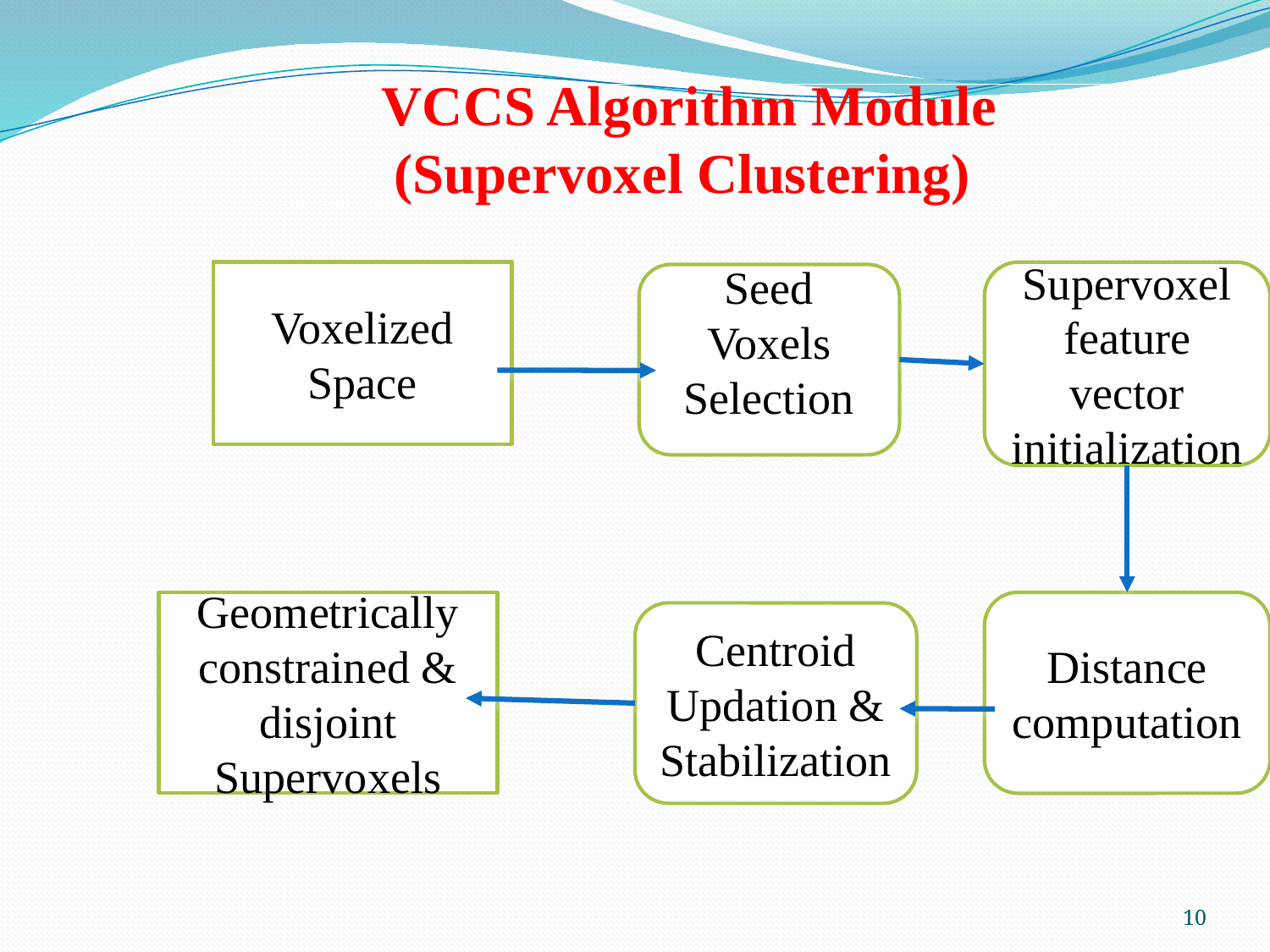

# VCCS Algorithm Module (Supervoxel Clustering)
Voxelized Space
Supervoxel feature vector initialization
Seed Voxels Selection

Geometrically constrained & disjoint Supervoxels
Distance computation
Centroid Updation & Stabilization
10